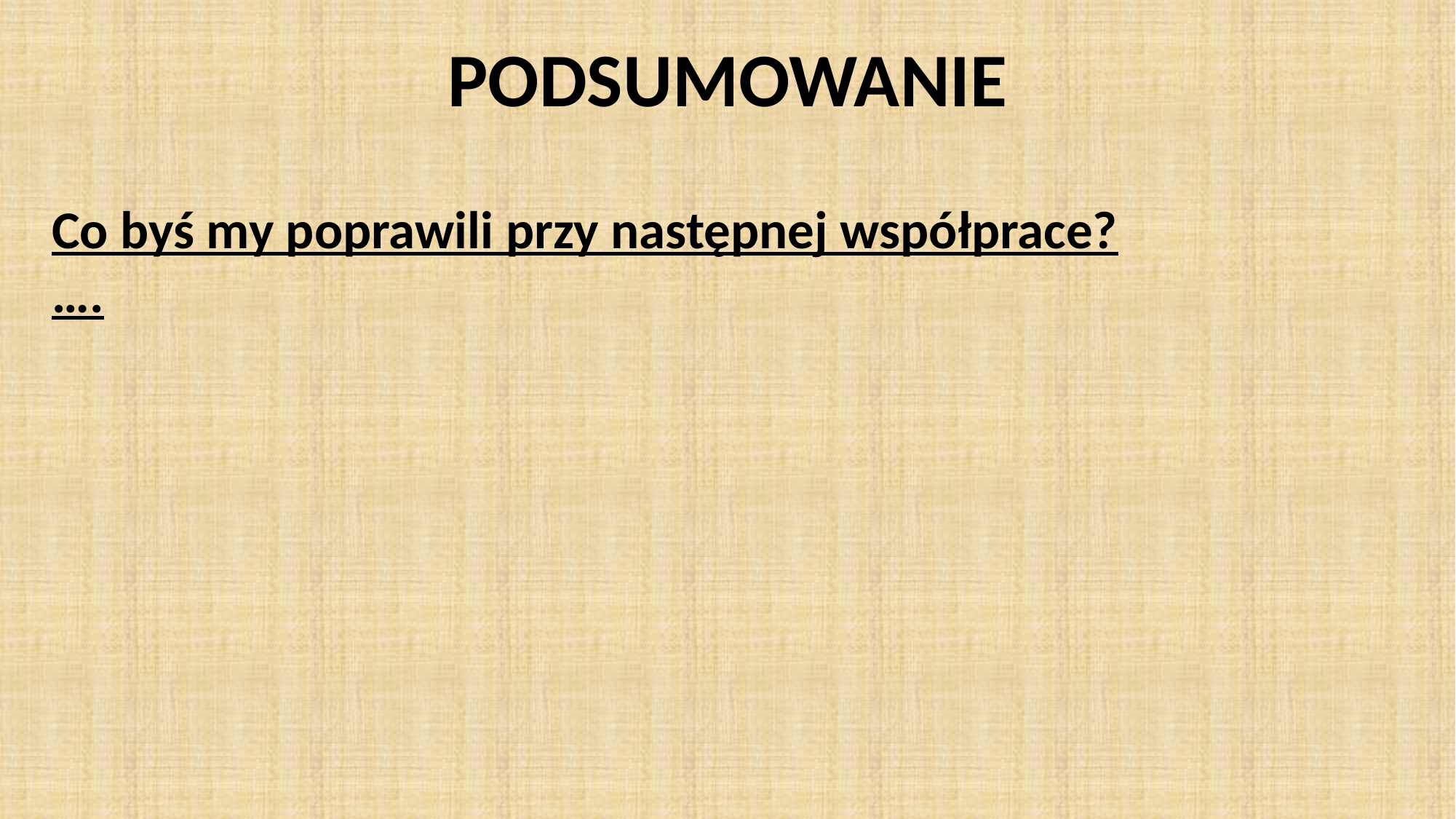

PODSUMOWANIE
Co byś my poprawili przy następnej współprace?
….